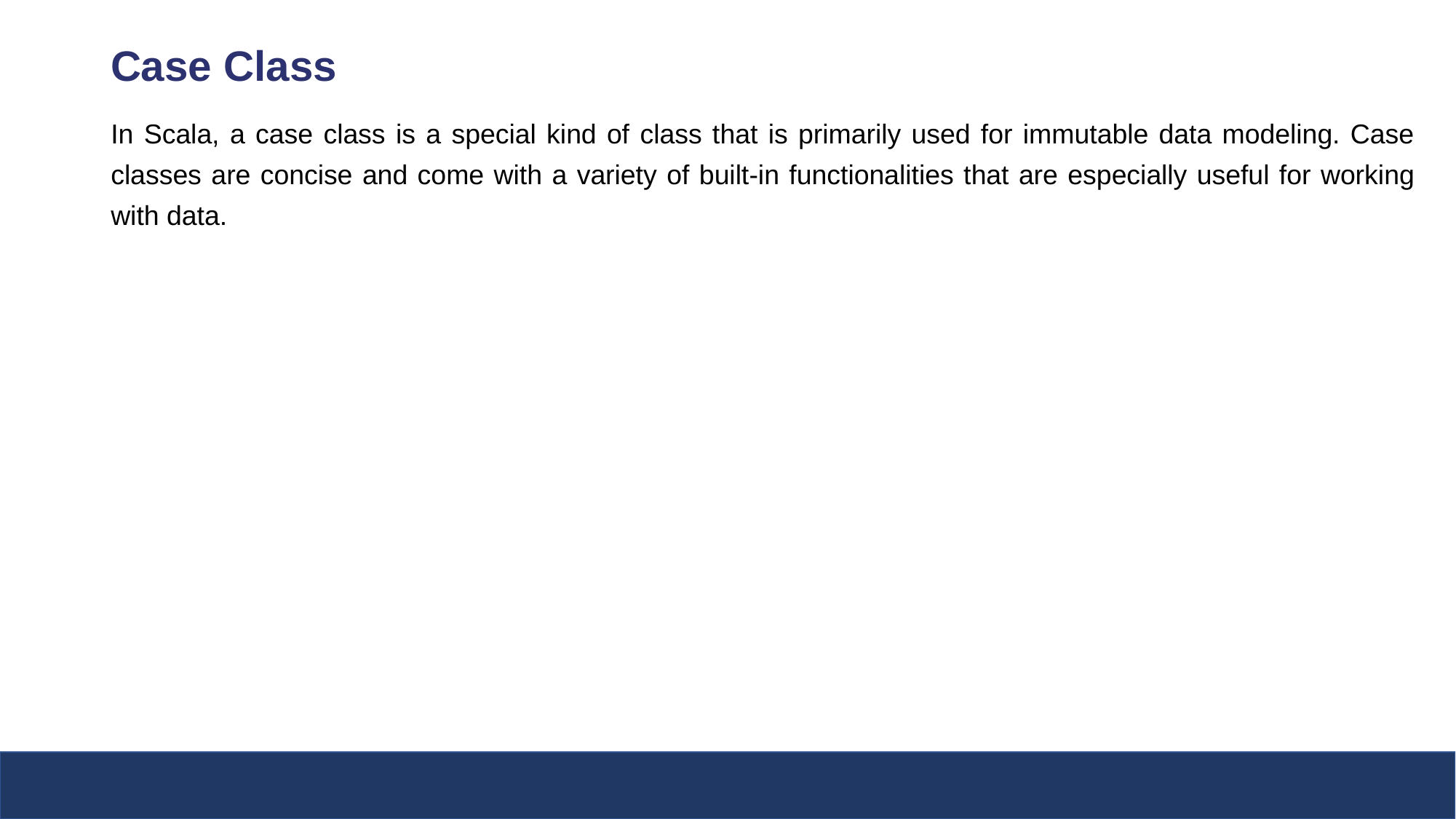

Case Class
In Scala, a case class is a special kind of class that is primarily used for immutable data modeling. Case classes are concise and come with a variety of built-in functionalities that are especially useful for working with data.
17